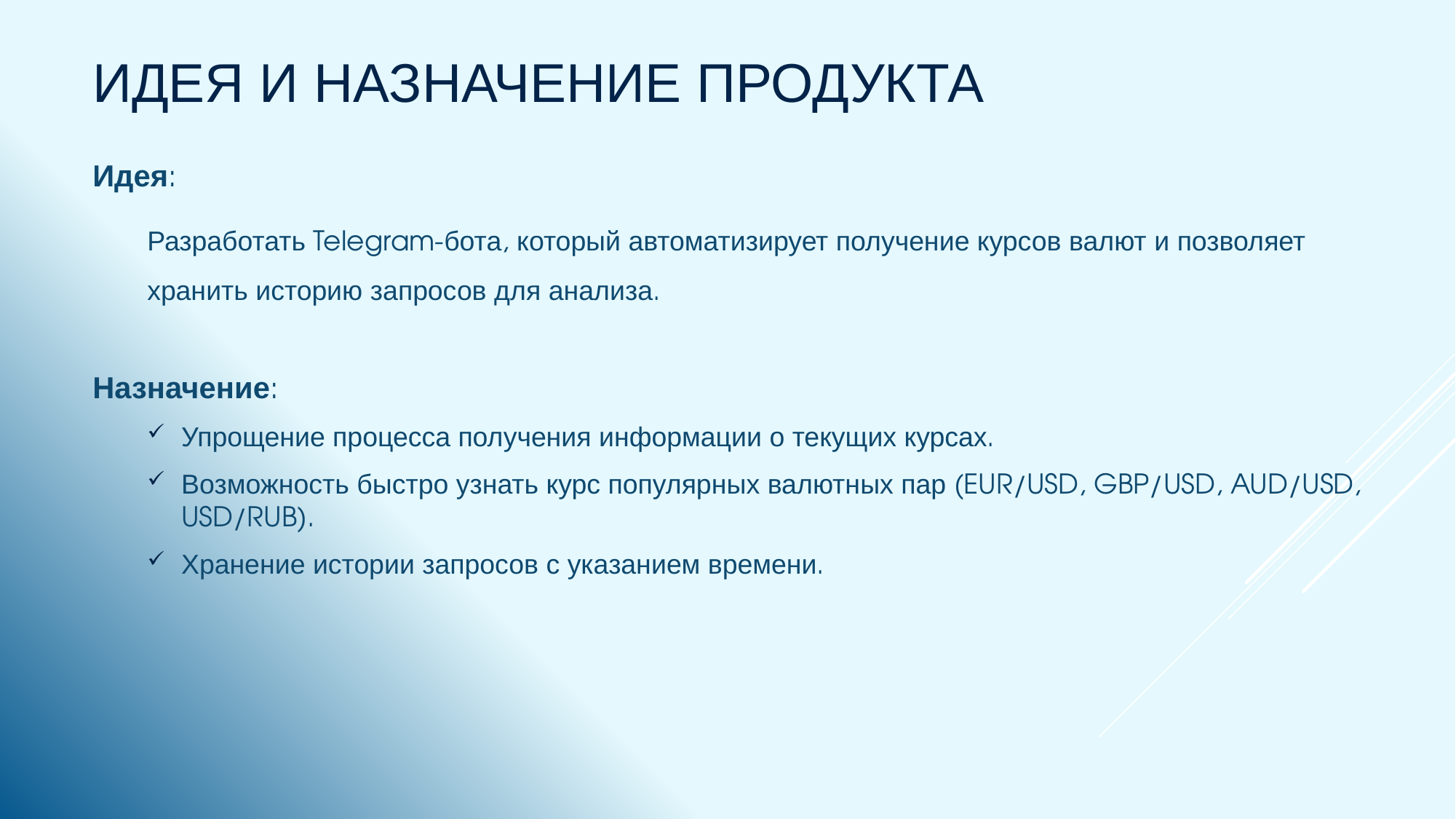

# Идея и назначение продукта
Идея:
Разработать Telegram-бота, который автоматизирует получение курсов валют и позволяет хранить историю запросов для анализа.

Назначение:
Упрощение процесса получения информации о текущих курсах.
Возможность быстро узнать курс популярных валютных пар (EUR/USD, GBP/USD, AUD/USD, USD/RUB).
Хранение истории запросов с указанием времени.